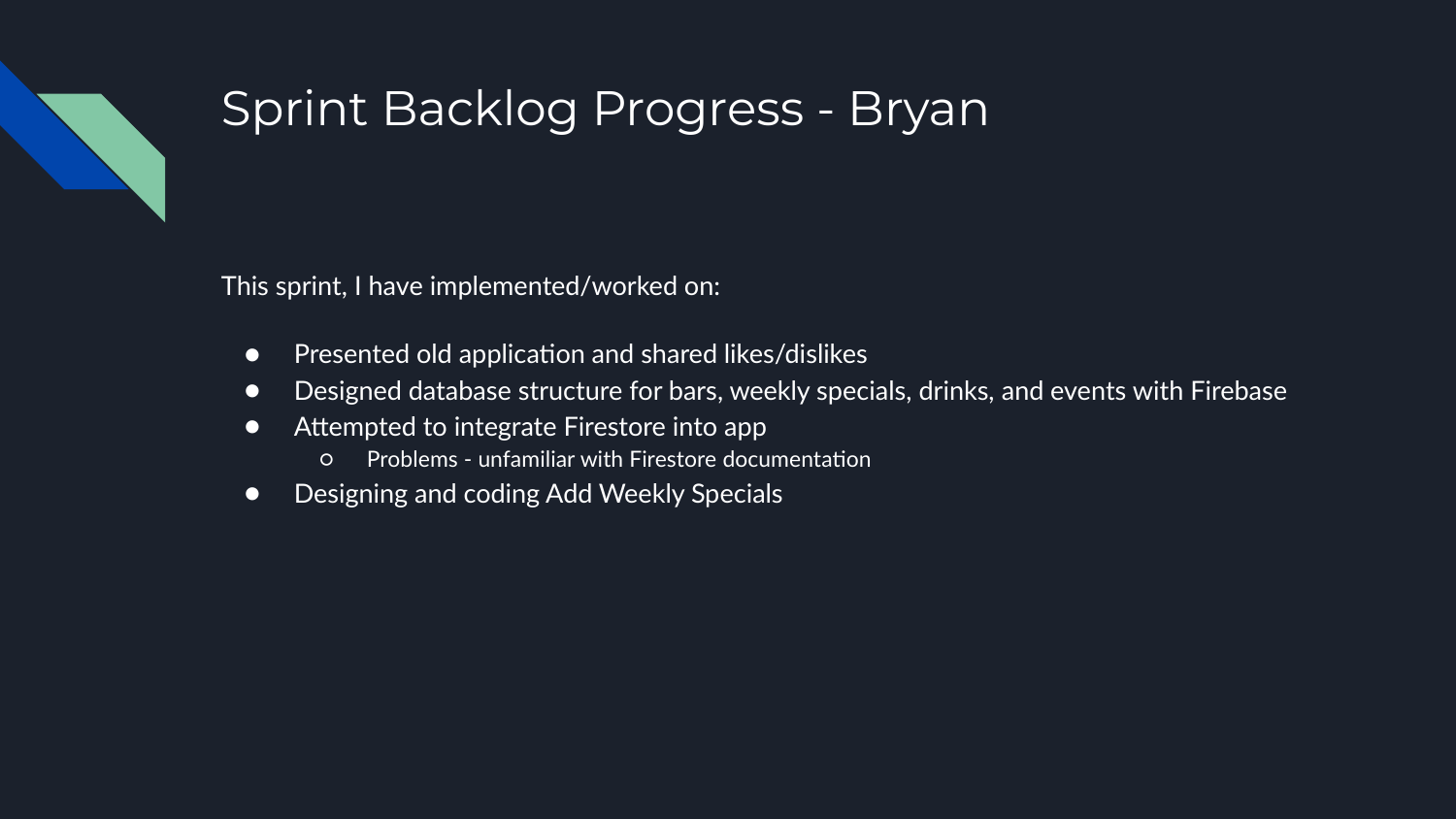

# Sprint Backlog Progress - Bryan
This sprint, I have implemented/worked on:
Presented old application and shared likes/dislikes
Designed database structure for bars, weekly specials, drinks, and events with Firebase
Attempted to integrate Firestore into app
Problems - unfamiliar with Firestore documentation
Designing and coding Add Weekly Specials